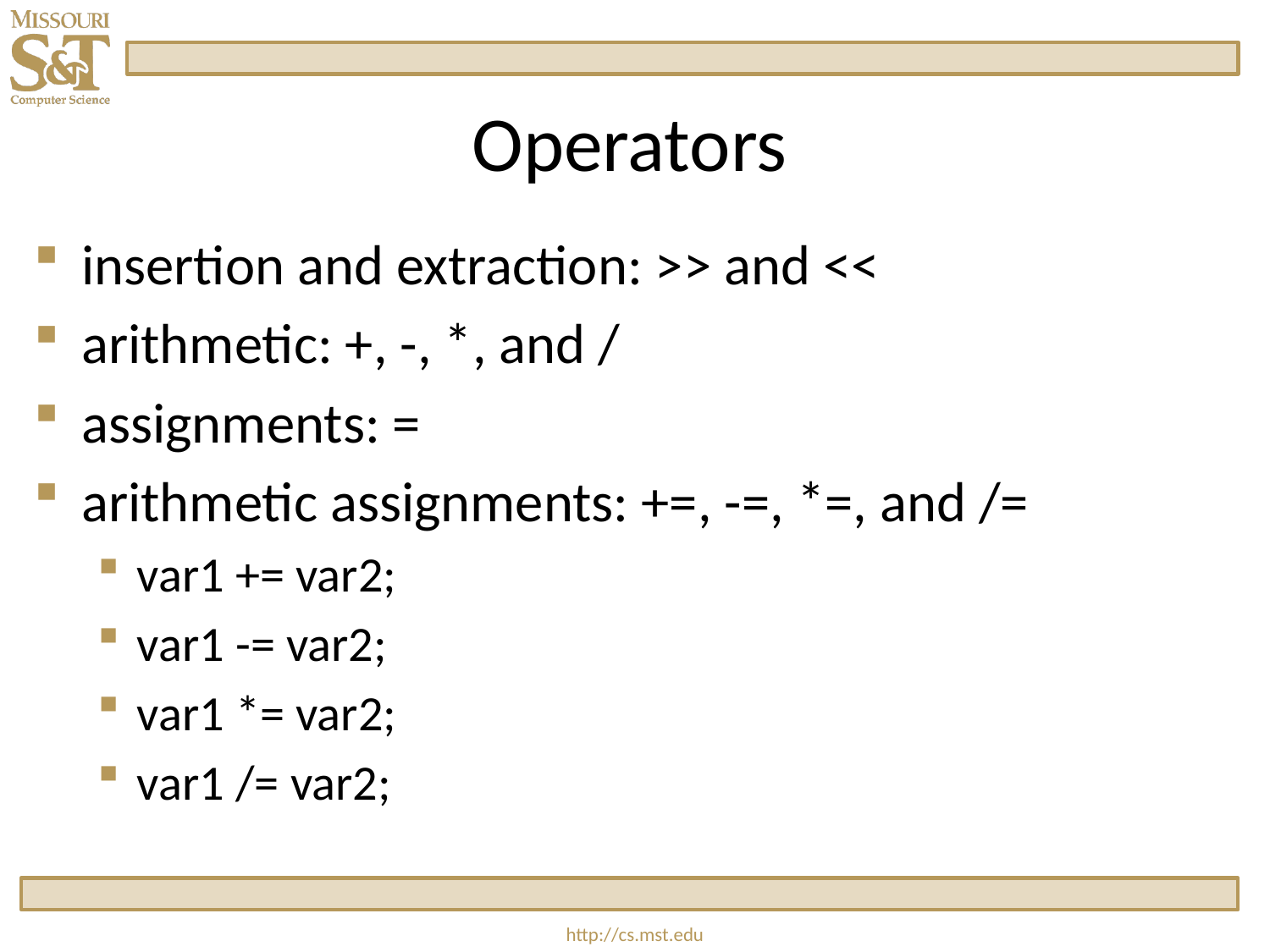

# Operators
insertion and extraction: >> and <<
arithmetic: +, -, *, and /
assignments: =
arithmetic assignments: +=, -=, *=, and /=
var1 += var2;
var1 -= var2;
var1 *= var2;
var1 /= var2;